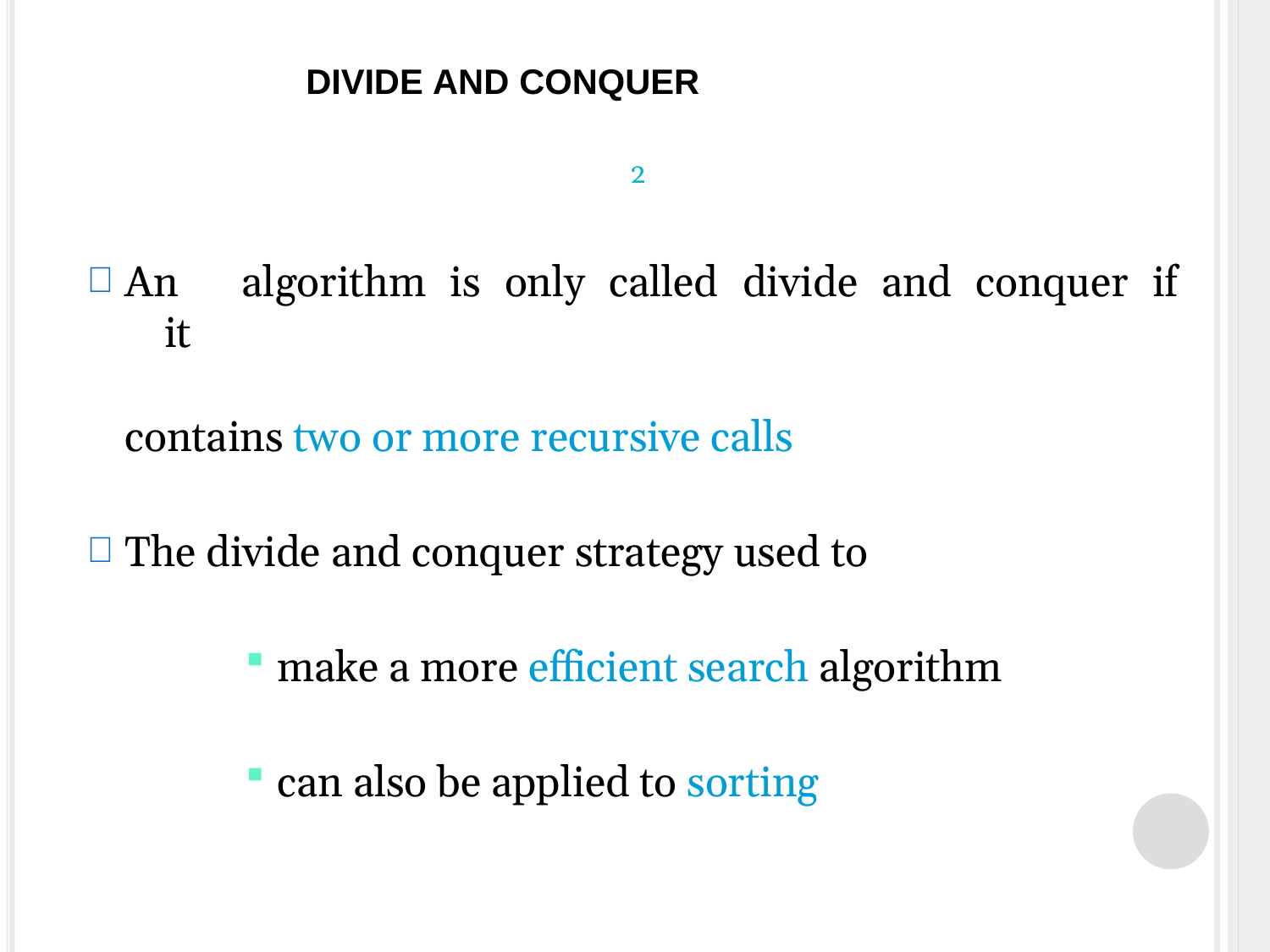

# DIVIDE AND CONQUER
2

An	algorithm	is	only	called	divide	and	conquer	if	it

contains two or more recursive calls

The divide and conquer strategy used to

make a more efficient search algorithm

can also be applied to sorting